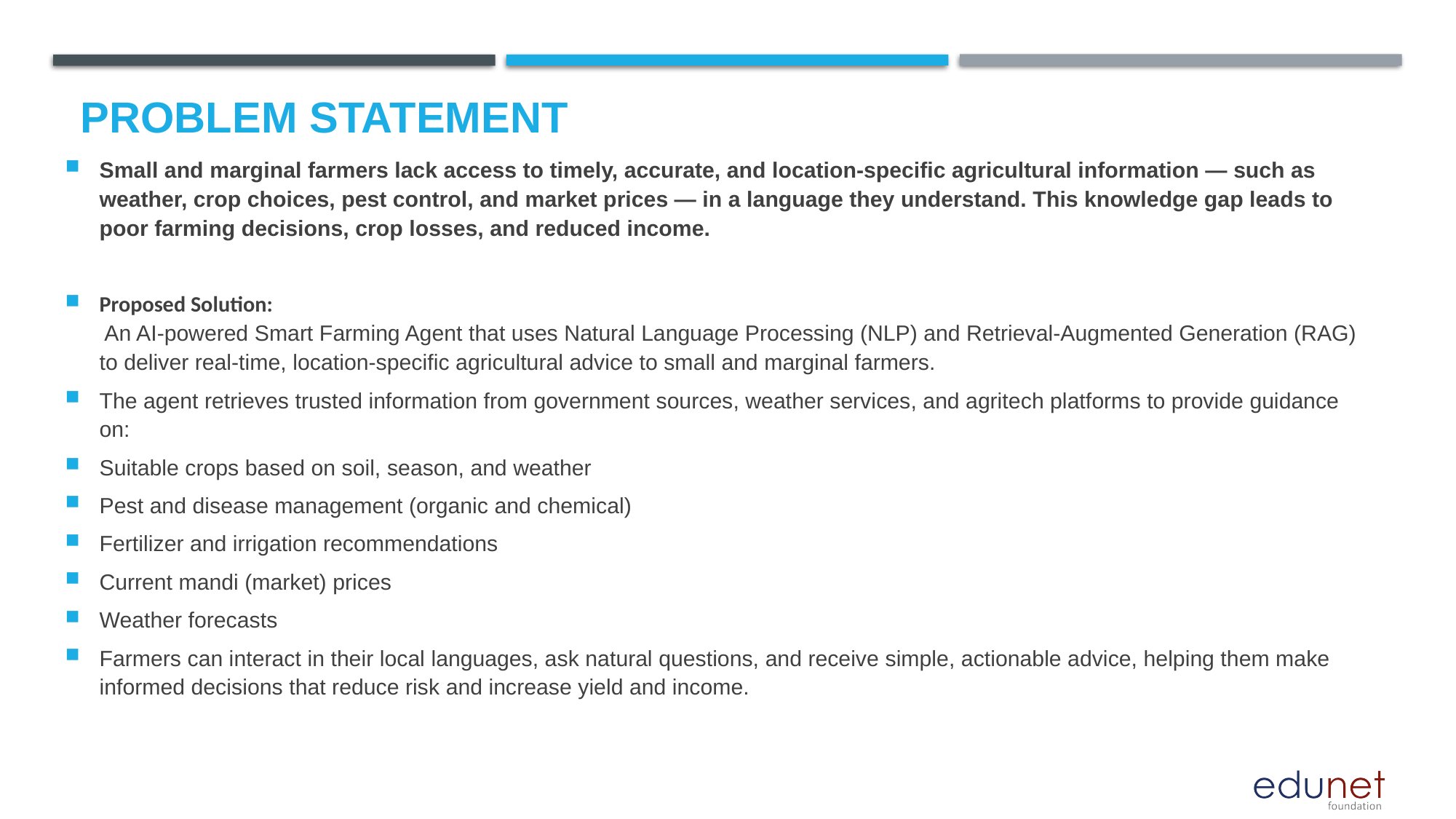

# Problem Statement
Small and marginal farmers lack access to timely, accurate, and location-specific agricultural information — such as weather, crop choices, pest control, and market prices — in a language they understand. This knowledge gap leads to poor farming decisions, crop losses, and reduced income.

Proposed Solution:
 An AI-powered Smart Farming Agent that uses Natural Language Processing (NLP) and Retrieval-Augmented Generation (RAG) to deliver real-time, location-specific agricultural advice to small and marginal farmers.
The agent retrieves trusted information from government sources, weather services, and agritech platforms to provide guidance on:
Suitable crops based on soil, season, and weather
Pest and disease management (organic and chemical)
Fertilizer and irrigation recommendations
Current mandi (market) prices
Weather forecasts
Farmers can interact in their local languages, ask natural questions, and receive simple, actionable advice, helping them make informed decisions that reduce risk and increase yield and income.